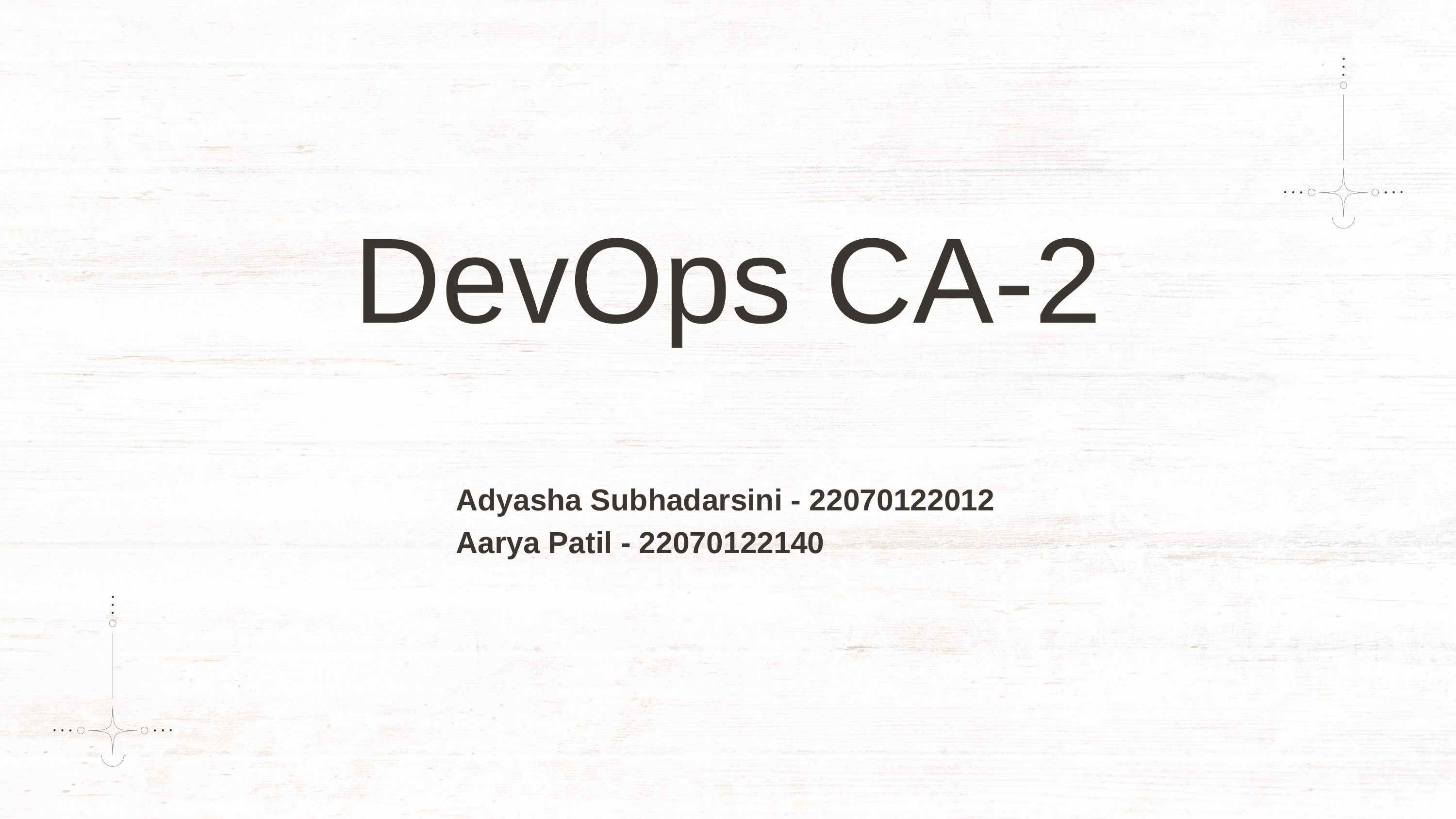

DevOps CA-2
Adyasha Subhadarsini - 22070122012
Aarya Patil - 22070122140